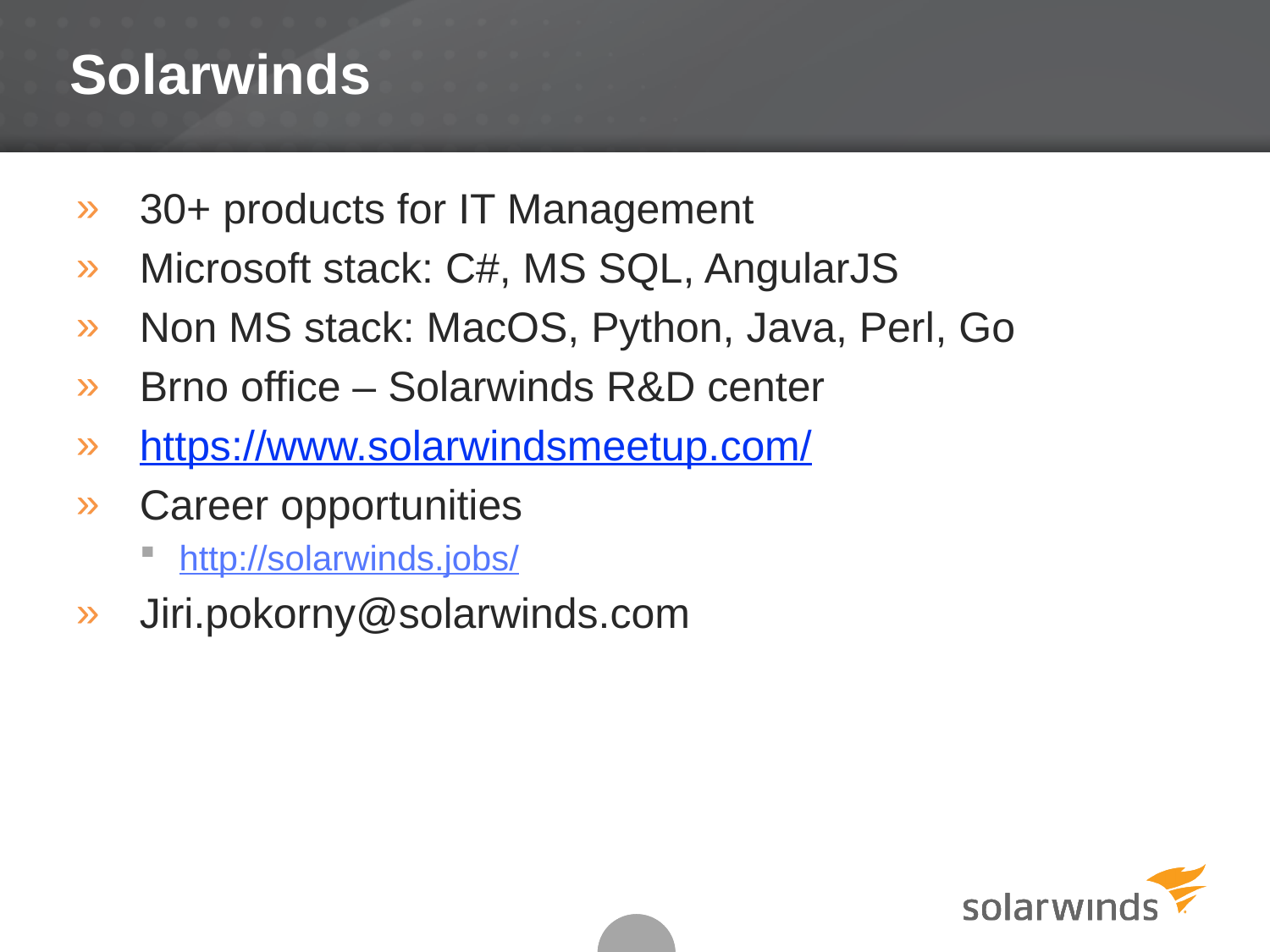

# Solarwinds
30+ products for IT Management
Microsoft stack: C#, MS SQL, AngularJS
Non MS stack: MacOS, Python, Java, Perl, Go
Brno office – Solarwinds R&D center
https://www.solarwindsmeetup.com/
Career opportunities
http://solarwinds.jobs/
Jiri.pokorny@solarwinds.com